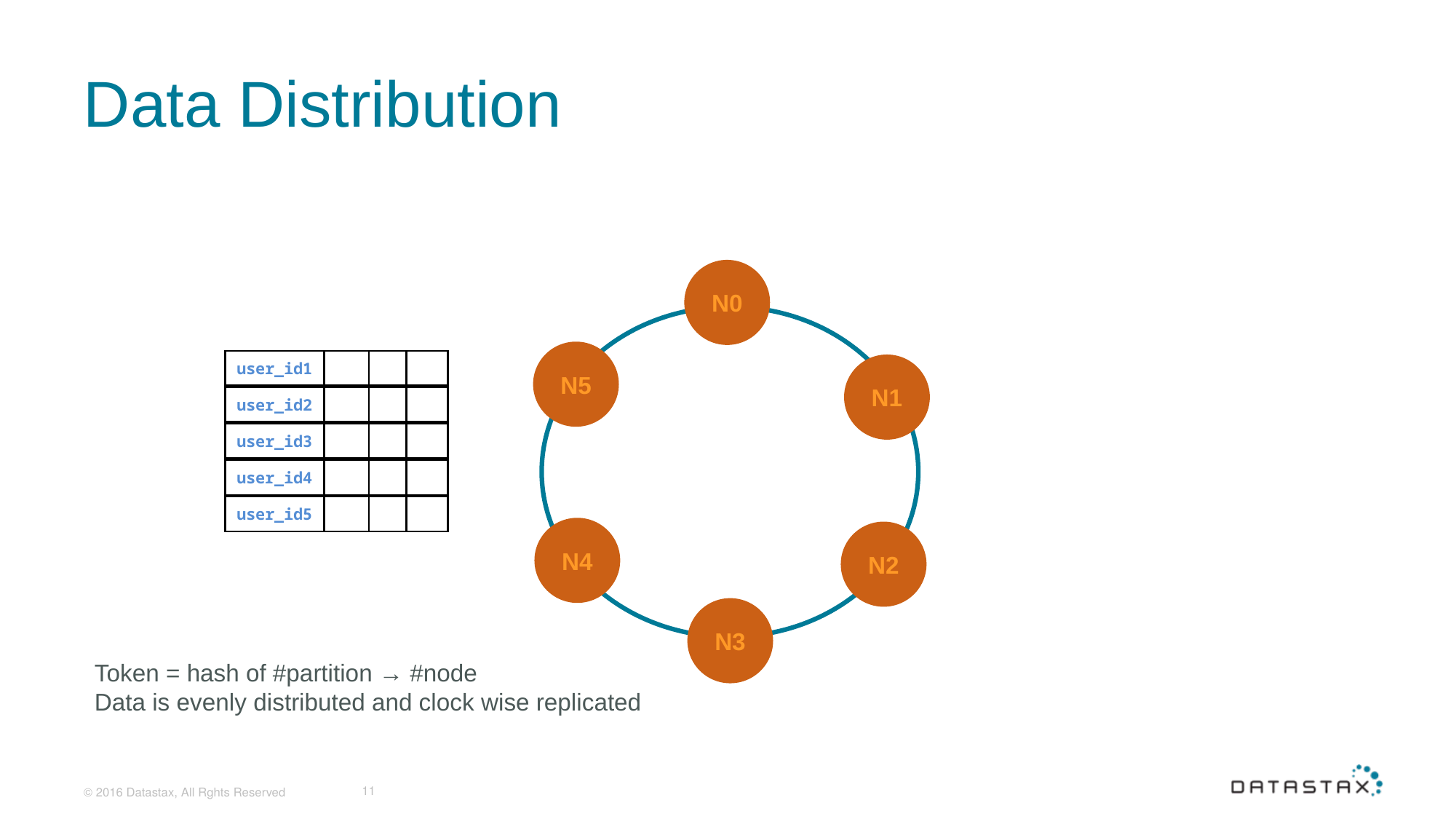

# Data Distribution
N0
N5
N1
N4
N2
N3

| user\_id1 |  |  |  |
| --- | --- | --- | --- |
| user\_id2 |  |  |  |
| --- | --- | --- | --- |
| user\_id3 |  |  |  |
| --- | --- | --- | --- |
| user\_id4 |  |  |  |
| --- | --- | --- | --- |
| user\_id5 |  |  |  |
| --- | --- | --- | --- |
Token = hash of #partition → #node
Data is evenly distributed and clock wise replicated
© 2016 Datastax, All Rghts Reserved
11